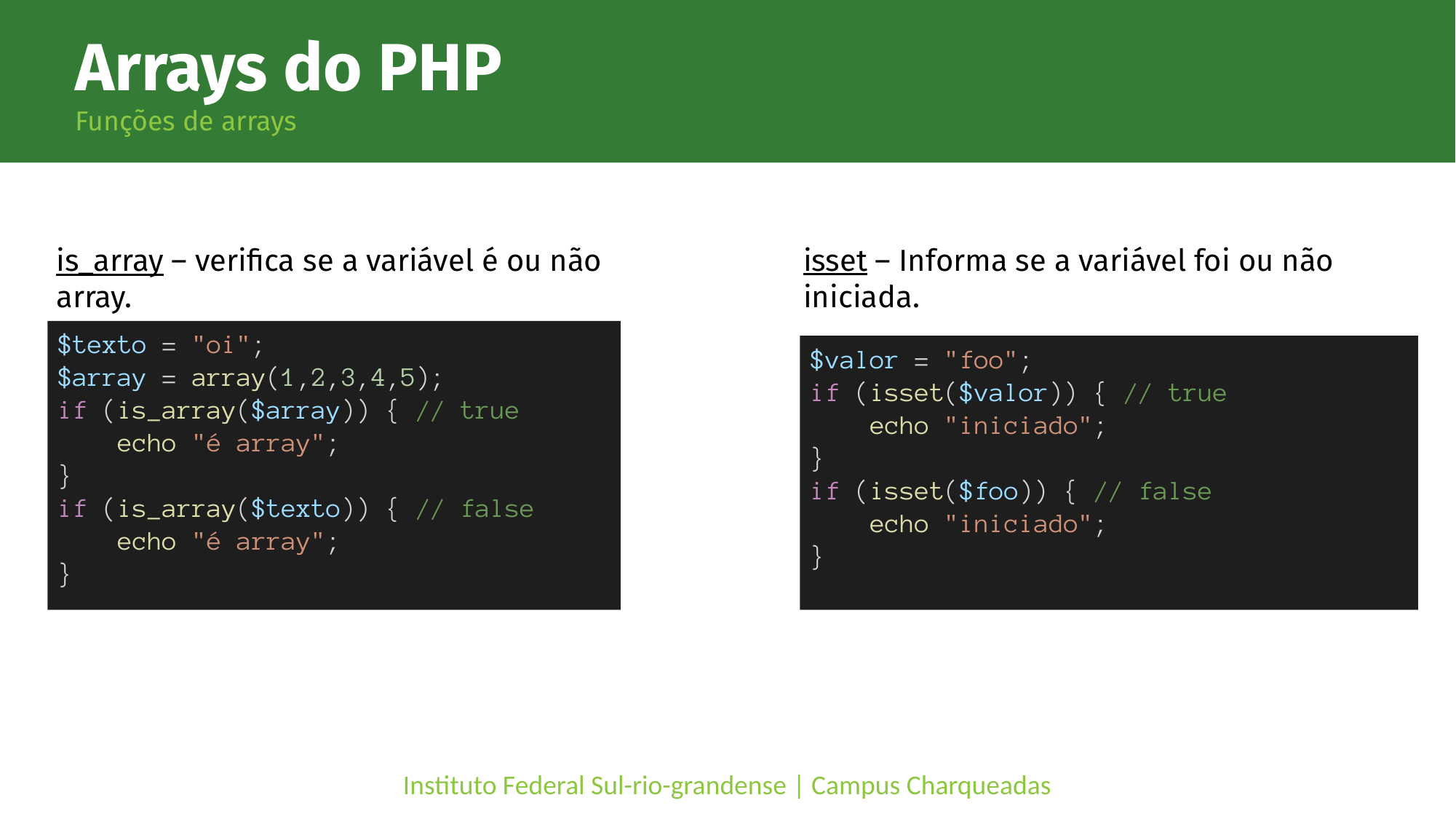

Arrays do PHP
Funções de arrays
isset – Informa se a variável foi ou não iniciada.
is_array – verifica se a variável é ou não array.
$texto = "oi";
$array = array(1,2,3,4,5);
if (is_array($array)) { // true
    echo "é array";
}
if (is_array($texto)) { // false
    echo "é array";
}

$valor = "foo";
if (isset($valor)) { // true
    echo "iniciado";
}
if (isset($foo)) { // false
    echo "iniciado";
}